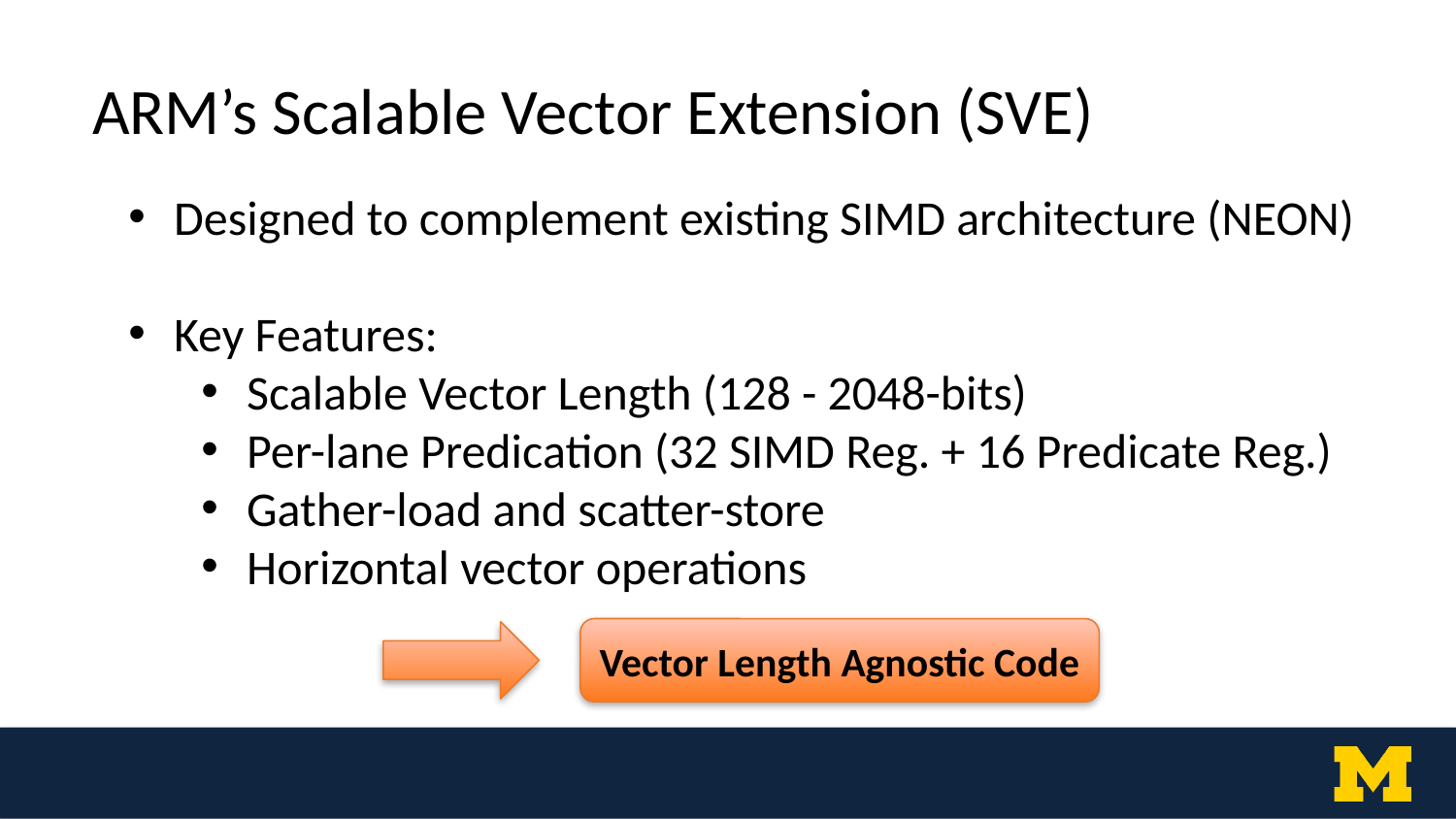

ARM’s Scalable Vector Extension (SVE)
Designed to complement existing SIMD architecture (NEON)

Key Features:
Scalable Vector Length (128 - 2048-bits)
Per-lane Predication (32 SIMD Reg. + 16 Predicate Reg.)
Gather-load and scatter-store
Horizontal vector operations
Vector Length Agnostic Code